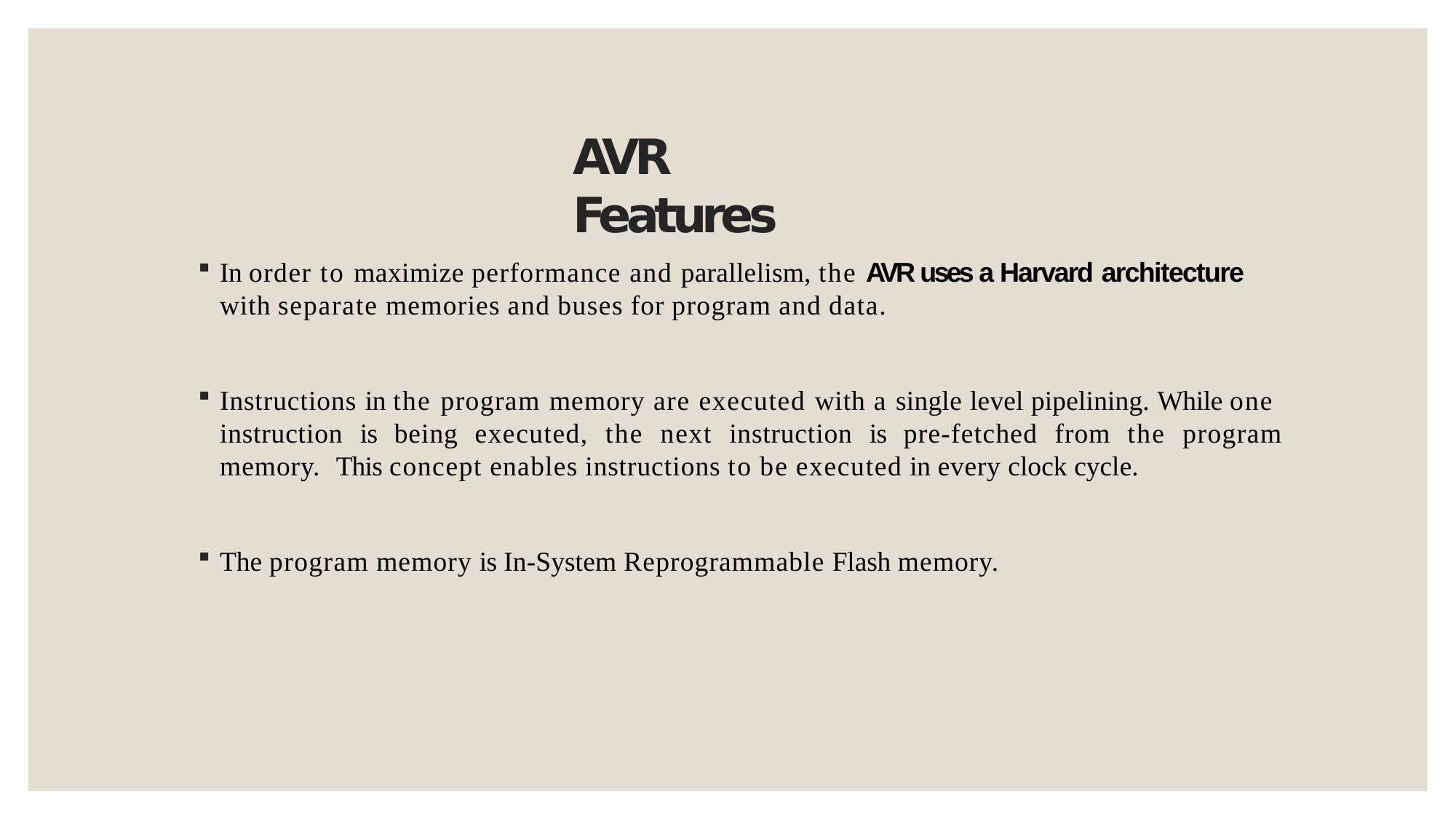

# AVR Features
In order to maximize performance and parallelism, the AVR uses a Harvard architecture
with separate memories and buses for program and data.

Instructions in the program memory are executed with a single level pipelining. While one  instruction is being executed, the next instruction is pre-fetched from the program memory.  This concept enables instructions to be executed in every clock cycle.

The program memory is In-System Reprogrammable Flash memory.